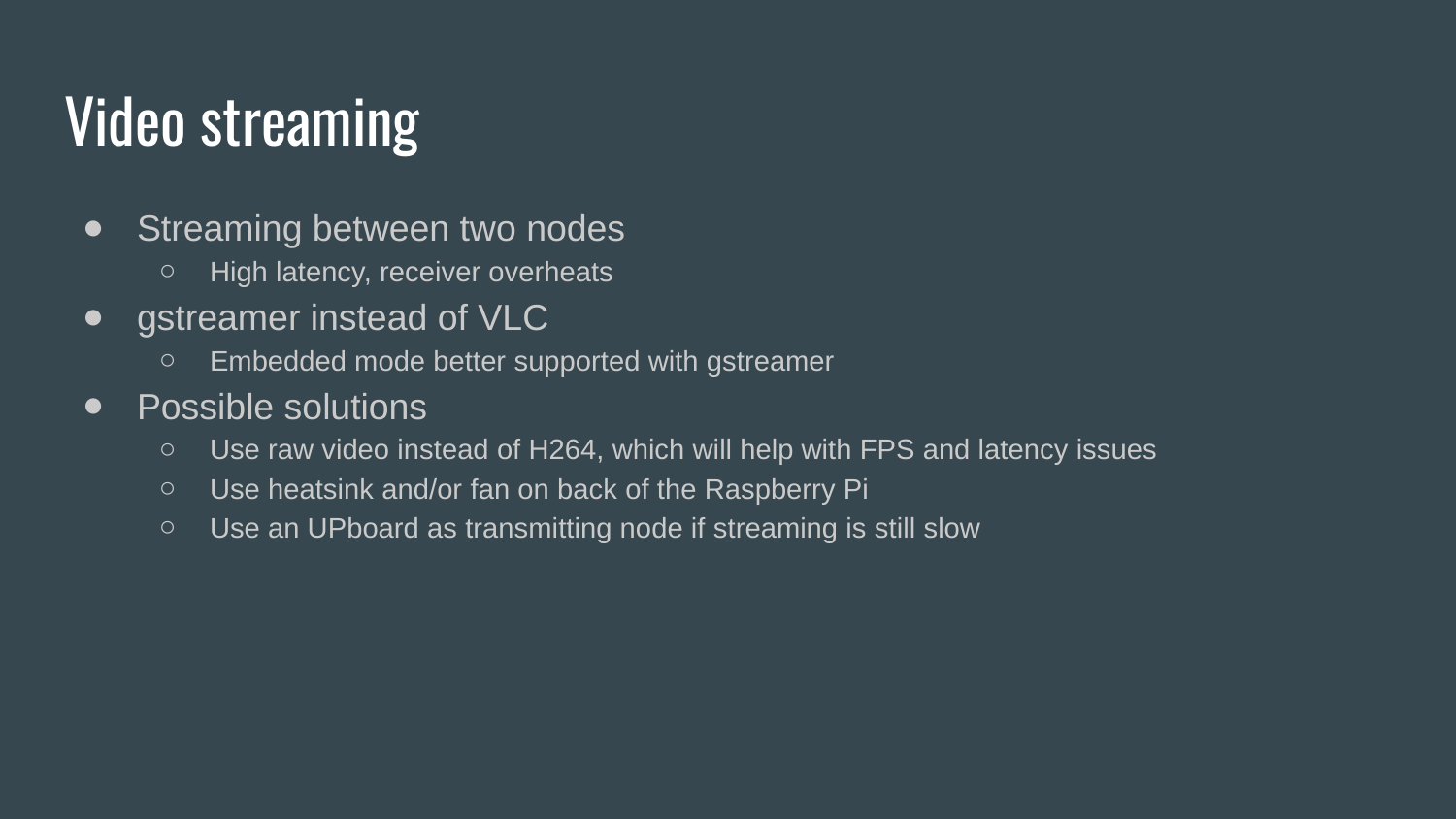

# Video streaming
Streaming between two nodes
High latency, receiver overheats
gstreamer instead of VLC
Embedded mode better supported with gstreamer
Possible solutions
Use raw video instead of H264, which will help with FPS and latency issues
Use heatsink and/or fan on back of the Raspberry Pi
Use an UPboard as transmitting node if streaming is still slow